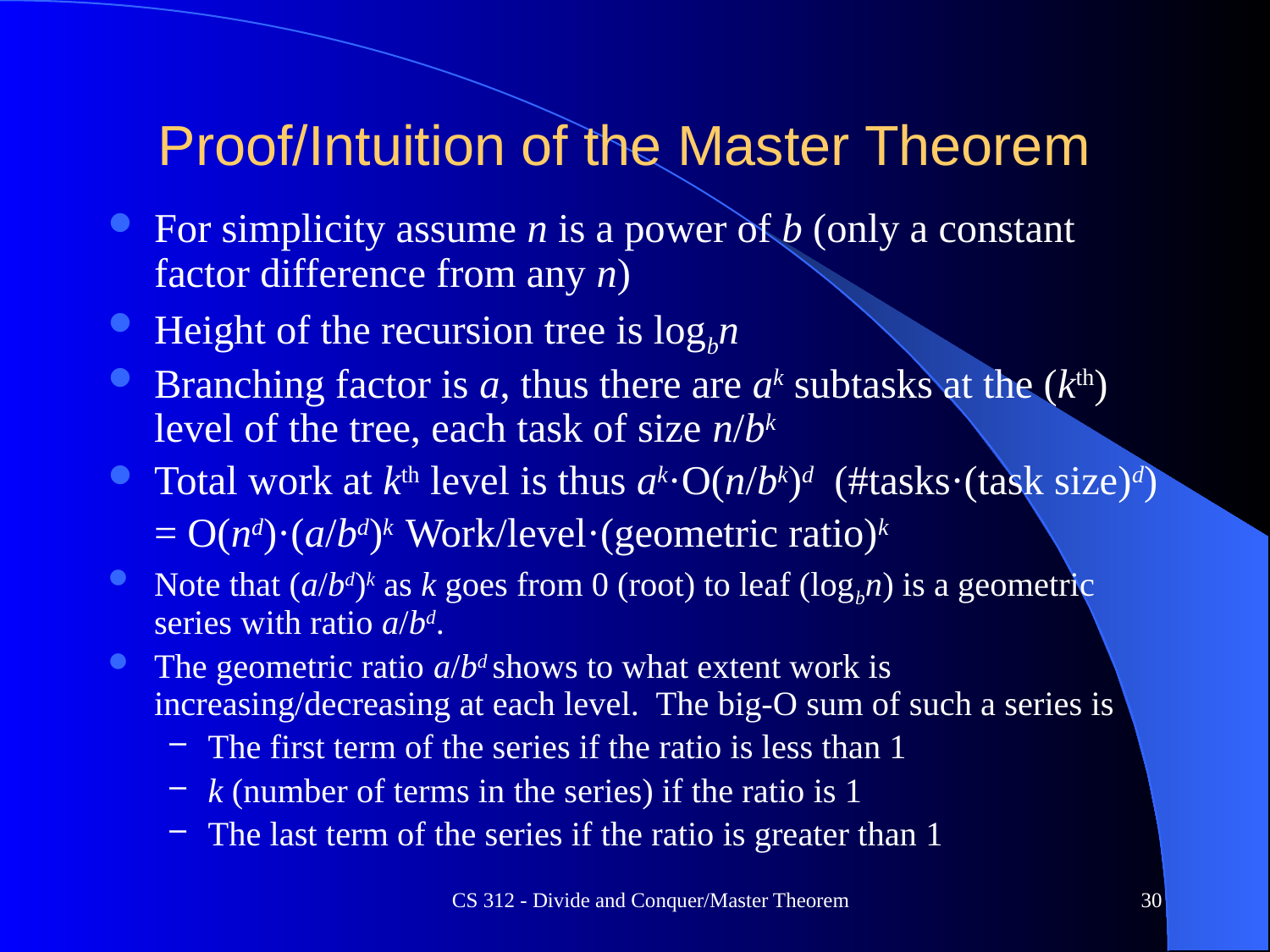

# Proof/Intuition of the Master Theorem
For simplicity assume n is a power of b (only a constant factor difference from any n)
Height of the recursion tree is logbn
Branching factor is a, thus there are ak subtasks at the (kth) level of the tree, each task of size n/bk
Total work at kth level is thus ak·O(n/bk)d  (#tasks·(task size)d)
		= O(nd)·(a/bd)k  Work/level·(geometric ratio)k
Note that (a/bd)k as k goes from 0 (root) to leaf (logbn) is a geometric series with ratio a/bd.
The geometric ratio a/bd shows to what extent work is increasing/decreasing at each level.  The big-O sum of such a series is
The first term of the series if the ratio is less than 1
k (number of terms in the series) if the ratio is 1
The last term of the series if the ratio is greater than 1
CS 312 - Divide and Conquer/Master Theorem
30